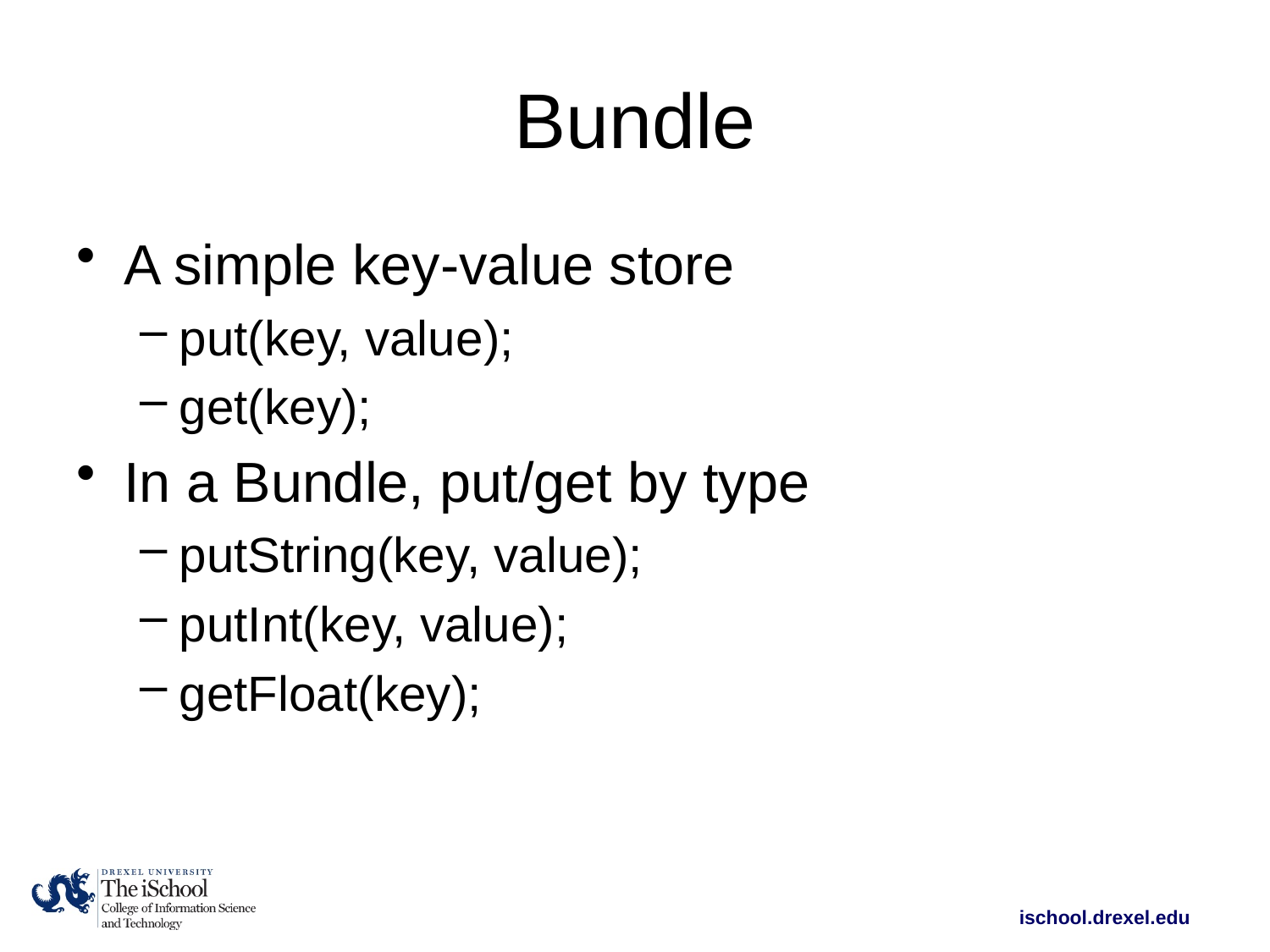

# Bundle
A simple key-value store
put(key, value);
get(key);
In a Bundle, put/get by type
putString(key, value);
putInt(key, value);
getFloat(key);